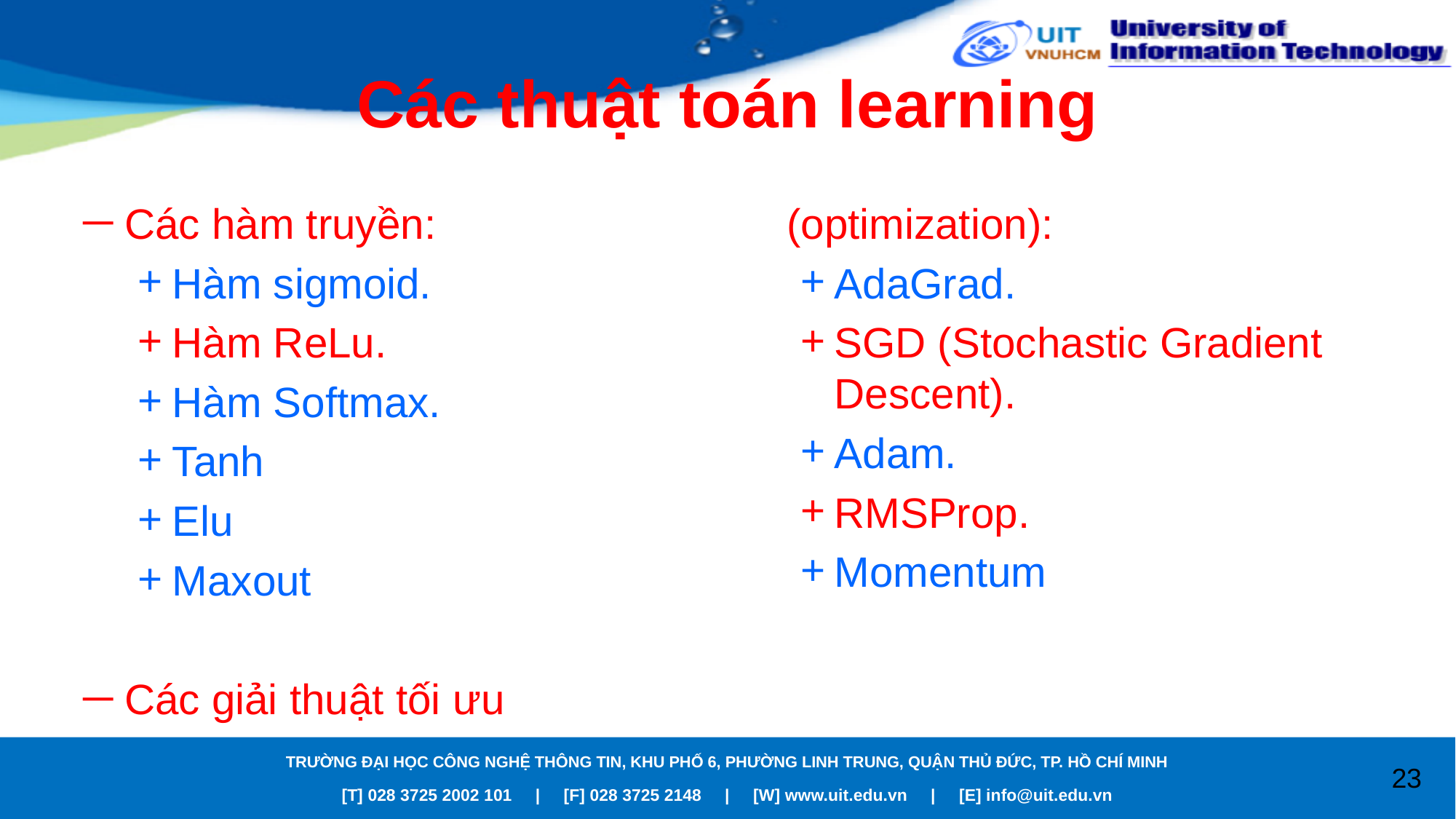

# Các thuật toán learning
Các hàm truyền:
Hàm sigmoid.
Hàm ReLu.
Hàm Softmax.
Tanh
Elu
Maxout

Các giải thuật tối ưu (optimization):
AdaGrad.
SGD (Stochastic Gradient Descent).
Adam.
RMSProp.
Momentum